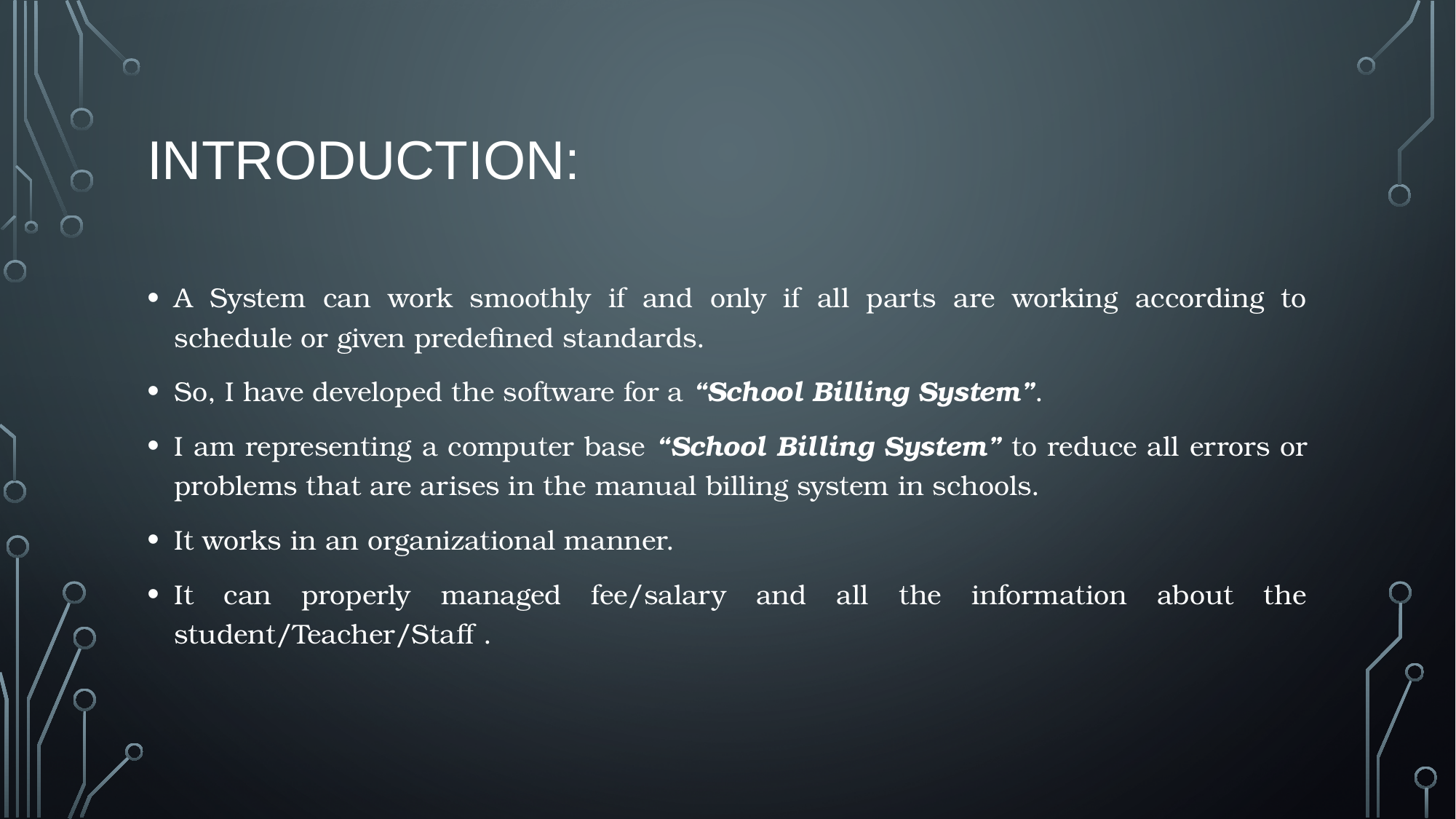

# Introduction:
A System can work smoothly if and only if all parts are working according to schedule or given predefined standards.
So, I have developed the software for a “School Billing System”.
I am representing a computer base “School Billing System” to reduce all errors or problems that are arises in the manual billing system in schools.
It works in an organizational manner.
It can properly managed fee/salary and all the information about the student/Teacher/Staff .